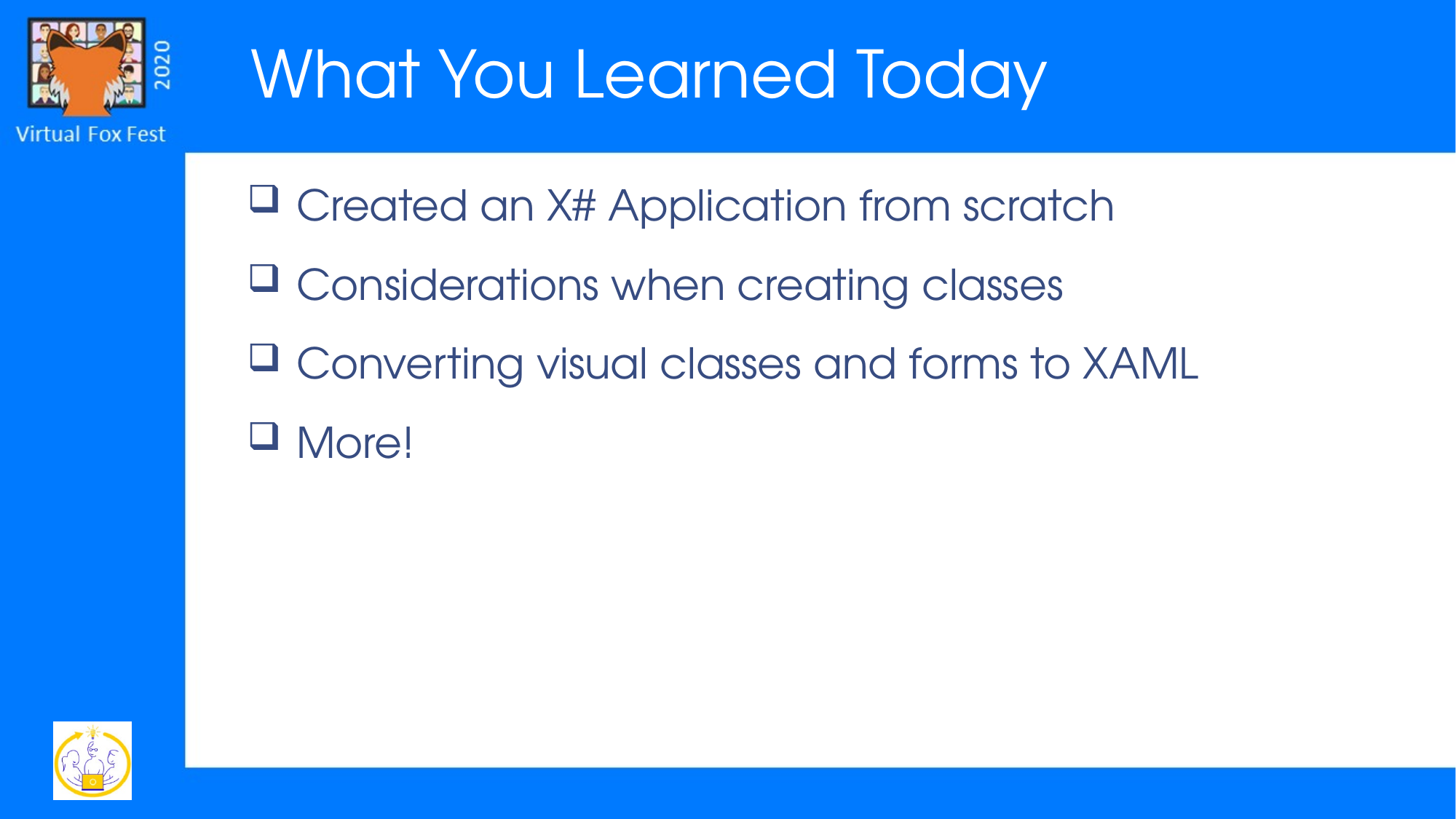

# What You Learned Today
Created an X# Application from scratch
Considerations when creating classes
Converting visual classes and forms to XAML
More!